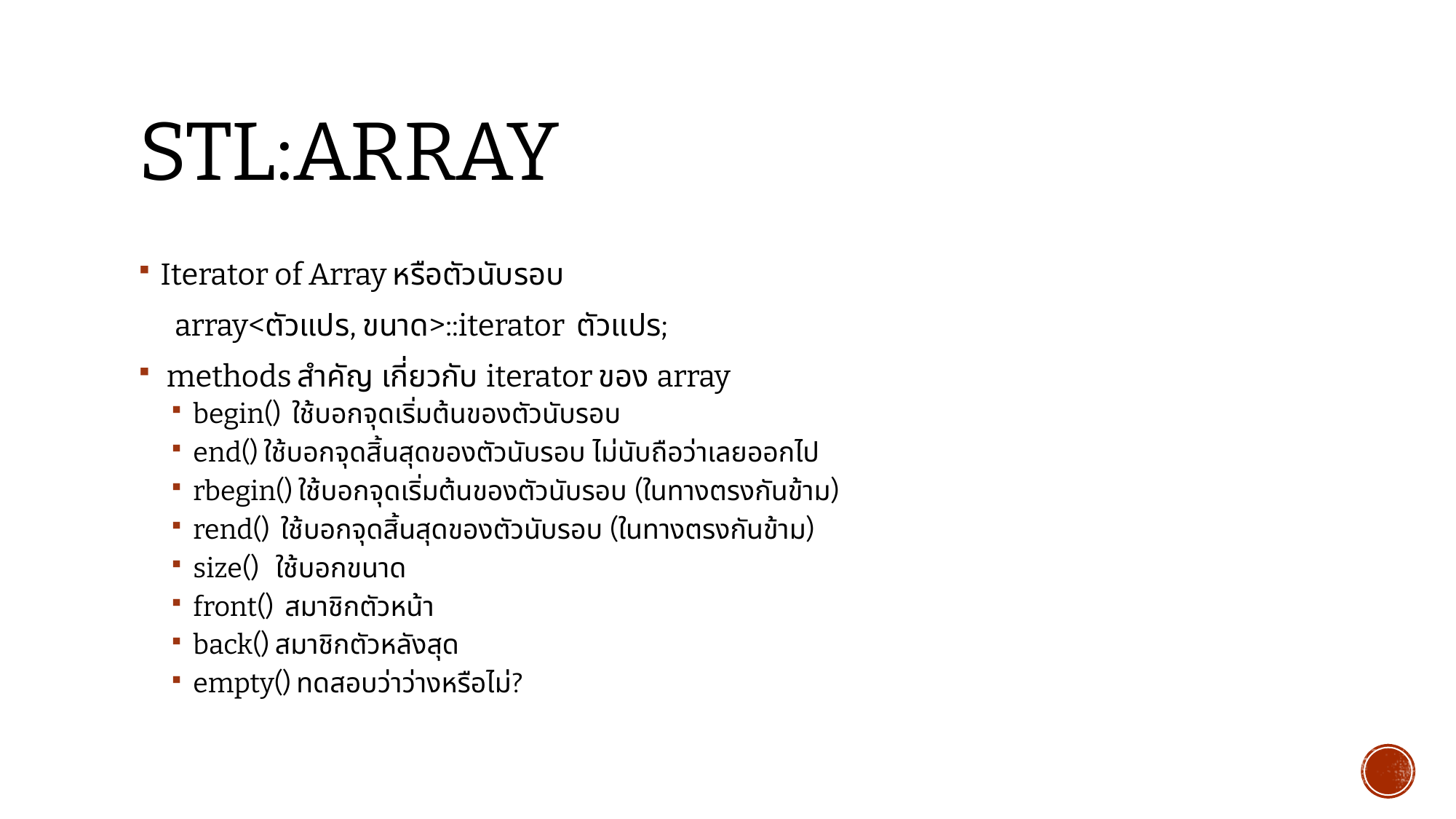

# STL:ARRAY
Iterator of Array หรือตัวนับรอบ
      array<ตัวแปร, ขนาด>::iterator  ตัวแปร;
 methods สำคัญ เกี่ยวกับ iterator ของ array
begin()  ใช้บอกจุดเริ่มต้นของตัวนับรอบ
end() ใช้บอกจุดสิ้นสุดของตัวนับรอบ ไม่นับถือว่าเลยออกไป
rbegin() ใช้บอกจุดเริ่มต้นของตัวนับรอบ (ในทางตรงกันข้าม)
rend()  ใช้บอกจุดสิ้นสุดของตัวนับรอบ (ในทางตรงกันข้าม)
size()   ใช้บอกขนาด
front()  สมาชิกตัวหน้า
back() สมาชิกตัวหลังสุด
empty() ทดสอบว่าว่างหรือไม่?